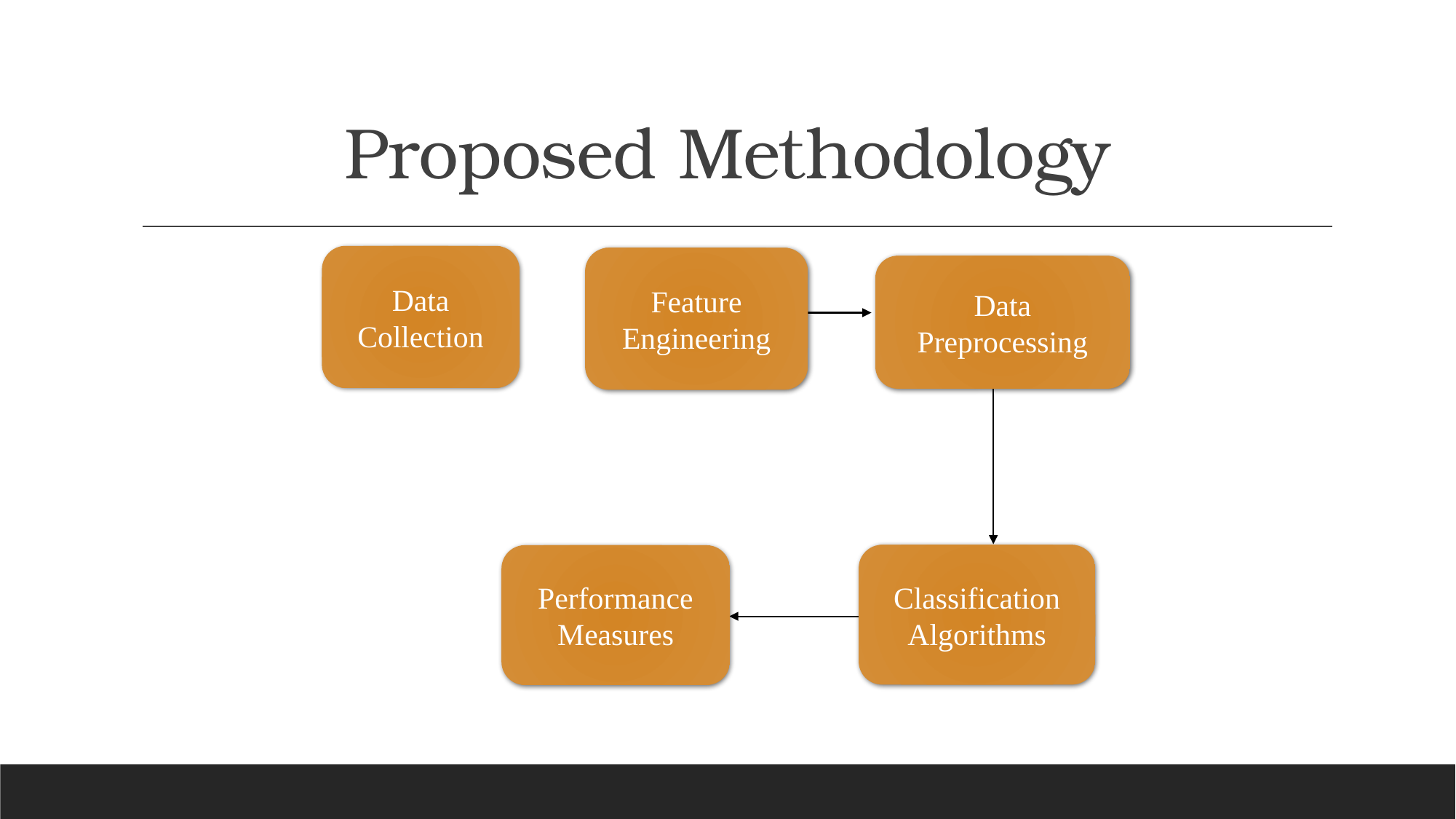

# Proposed Methodology
Data Collection
Feature Engineering
Data Preprocessing
Classification
Algorithms
Performance Measures